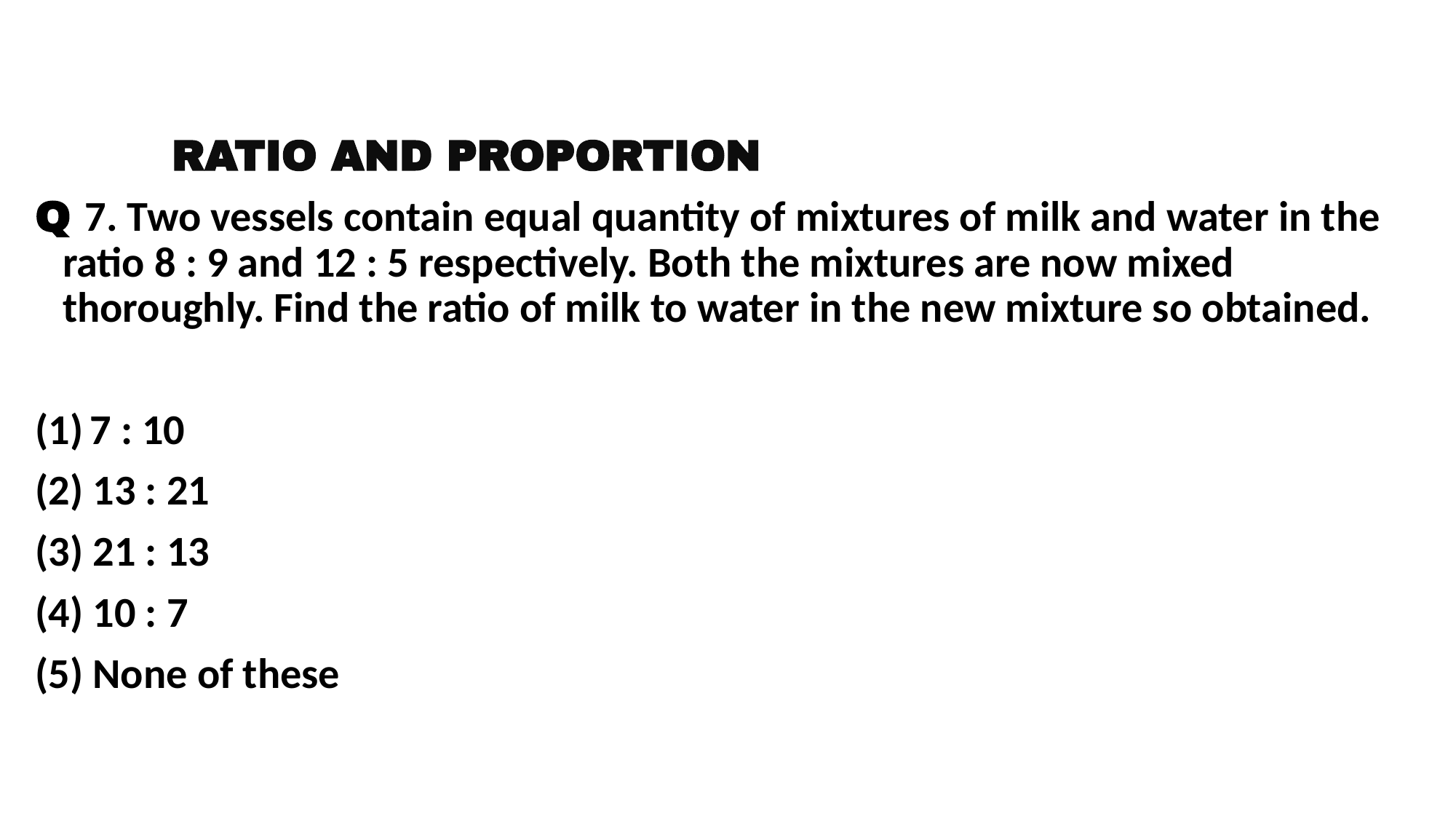

#
		RATIO AND PROPORTION
Q 7. Two vessels contain equal quantity of mixtures of milk and water in the ratio 8 : 9 and 12 : 5 respectively. Both the mixtures are now mixed thoroughly. Find the ratio of milk to water in the new mixture so obtained.

7 : 10
(2) 13 : 21
(3) 21 : 13
(4) 10 : 7
(5) None of these